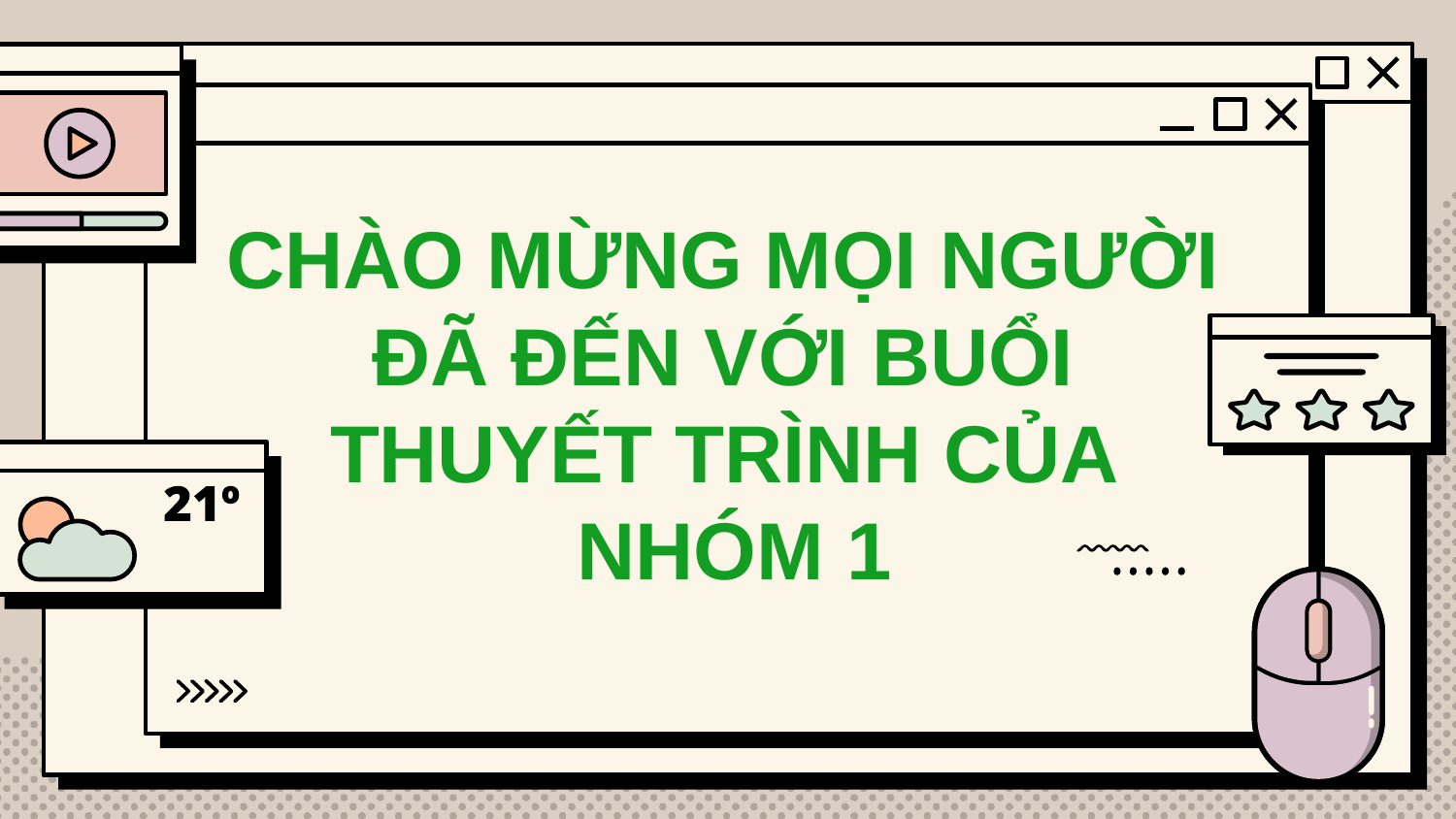

# CHÀO MỪNG MỌI NGƯỜI ĐÃ ĐẾN VỚI BUỔI THUYẾT TRÌNH CỦA NHÓM 1